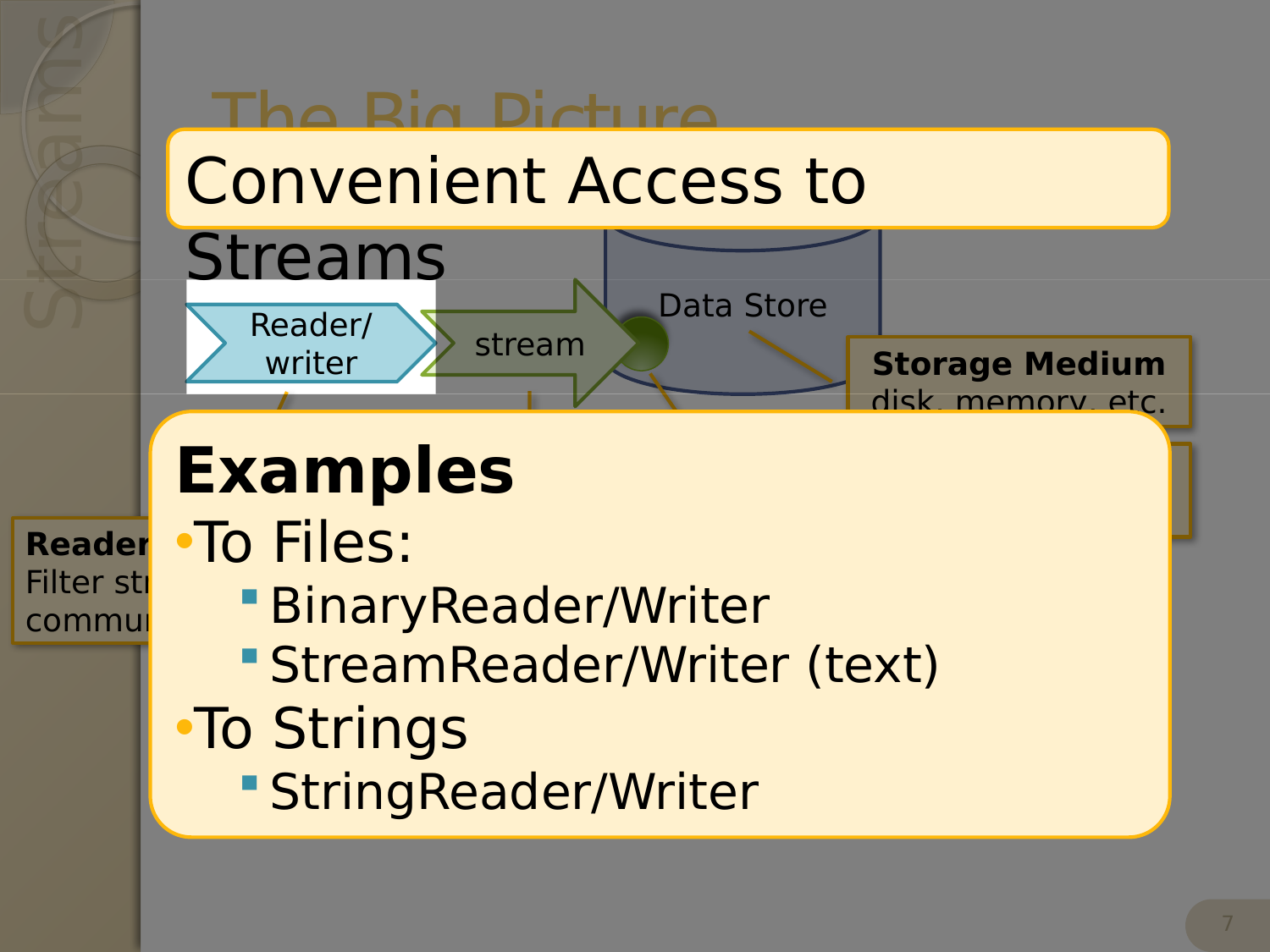

# The Big Picture
Convenient Access to Streams
Data Store

stream
Reader/writer

Storage Medium
disk, memory, etc.

Examples
To Files:
BinaryReader/Writer
StreamReader/Writer (text)
To Strings
StringReader/Writer
Specific Location
File, memory address, etc.
Stream
Class to access location
Readers & Writers
Filter stream communication
7